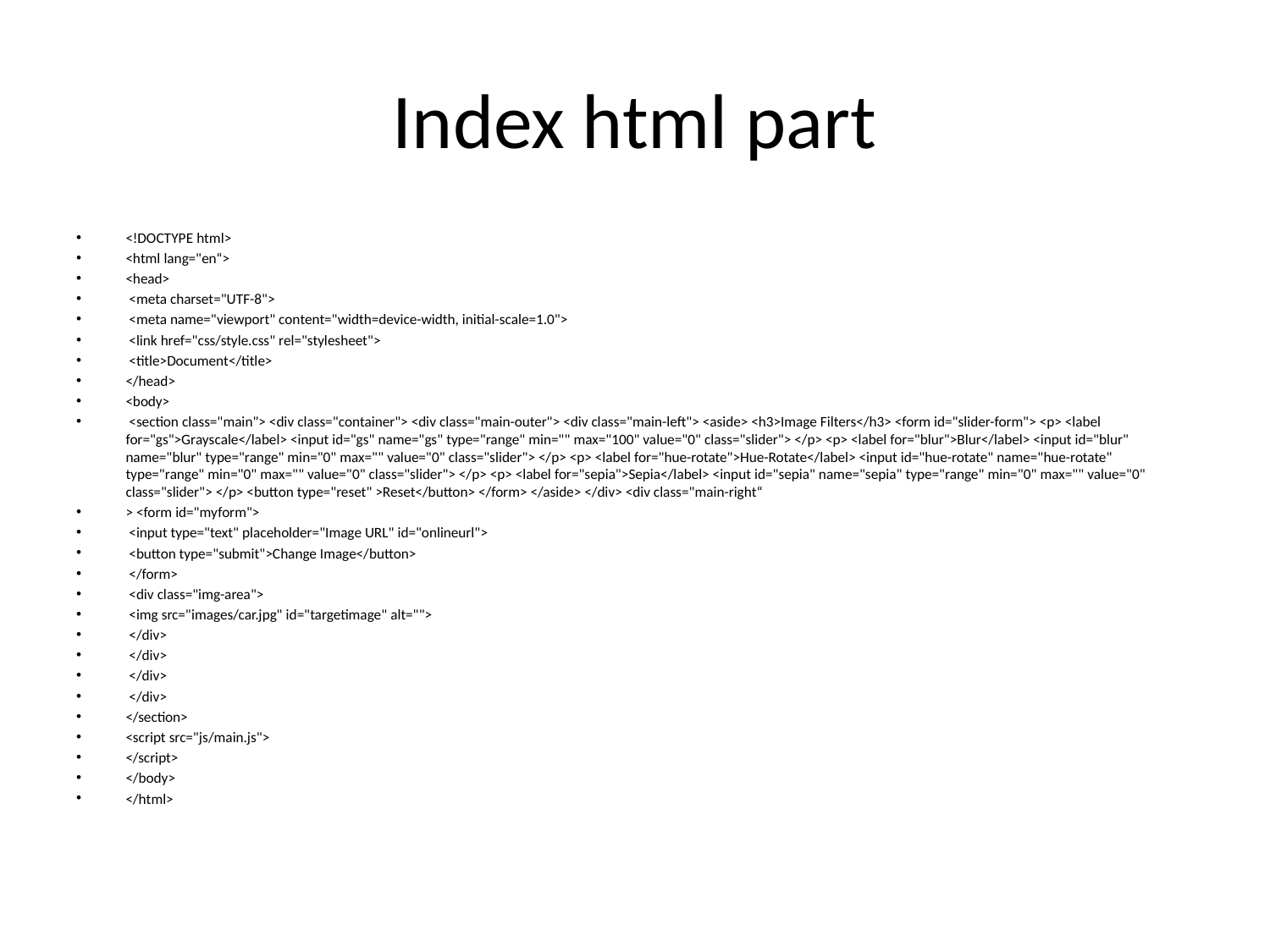

# Index html part
<!DOCTYPE html>
<html lang="en“>
<head>
 <meta charset="UTF-8">
 <meta name="viewport" content="width=device-width, initial-scale=1.0">
 <link href="css/style.css" rel="stylesheet">
 <title>Document</title>
</head>
<body>
 <section class="main"> <div class="container"> <div class="main-outer"> <div class="main-left"> <aside> <h3>Image Filters</h3> <form id="slider-form"> <p> <label for="gs">Grayscale</label> <input id="gs" name="gs" type="range" min="" max="100" value="0" class="slider"> </p> <p> <label for="blur">Blur</label> <input id="blur" name="blur" type="range" min="0" max="" value="0" class="slider"> </p> <p> <label for="hue-rotate">Hue-Rotate</label> <input id="hue-rotate" name="hue-rotate" type="range" min="0" max="" value="0" class="slider"> </p> <p> <label for="sepia">Sepia</label> <input id="sepia" name="sepia" type="range" min="0" max="" value="0" class="slider"> </p> <button type="reset" >Reset</button> </form> </aside> </div> <div class="main-right“
> <form id="myform">
 <input type="text" placeholder="Image URL" id="onlineurl">
 <button type="submit">Change Image</button>
 </form>
 <div class="img-area">
 <img src="images/car.jpg" id="targetimage" alt="">
 </div>
 </div>
 </div>
 </div>
</section>
<script src="js/main.js">
</script>
</body>
</html>